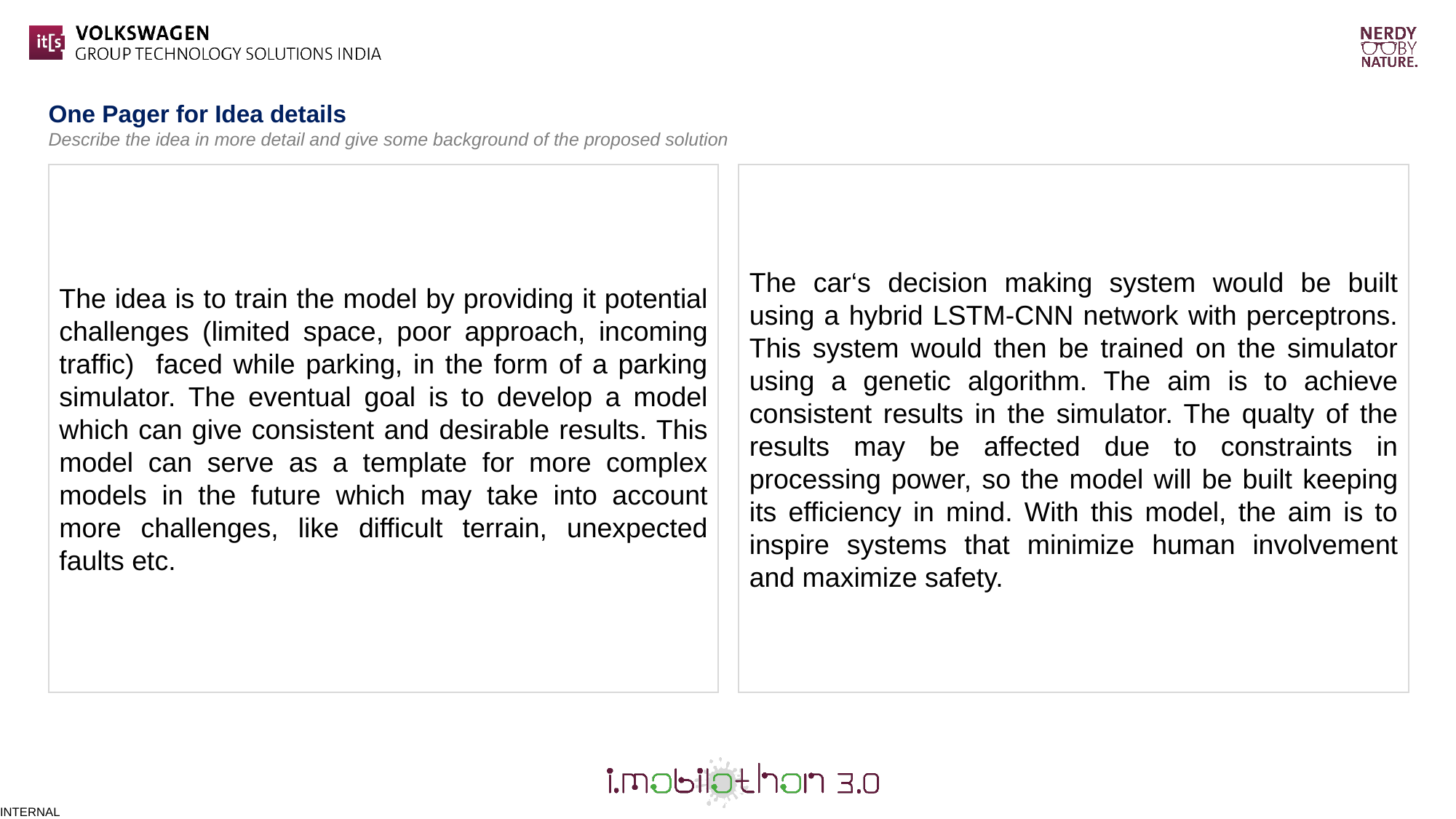

One Pager for Idea details
Describe the idea in more detail and give some background of the proposed solution
The idea is to train the model by providing it potential challenges (limited space, poor approach, incoming traffic)  faced while parking, in the form of a parking simulator. The eventual goal is to develop a model which can give consistent and desirable results. This model can serve as a template for more complex models in the future which may take into account more challenges, like difficult terrain, unexpected faults etc.
The car‘s decision making system would be built using a hybrid LSTM-CNN network with perceptrons. This system would then be trained on the simulator using a genetic algorithm. The aim is to achieve consistent results in the simulator. The qualty of the results may be affected due to constraints in processing power, so the model will be built keeping its efficiency in mind. With this model, the aim is to inspire systems that minimize human involvement and maximize safety.